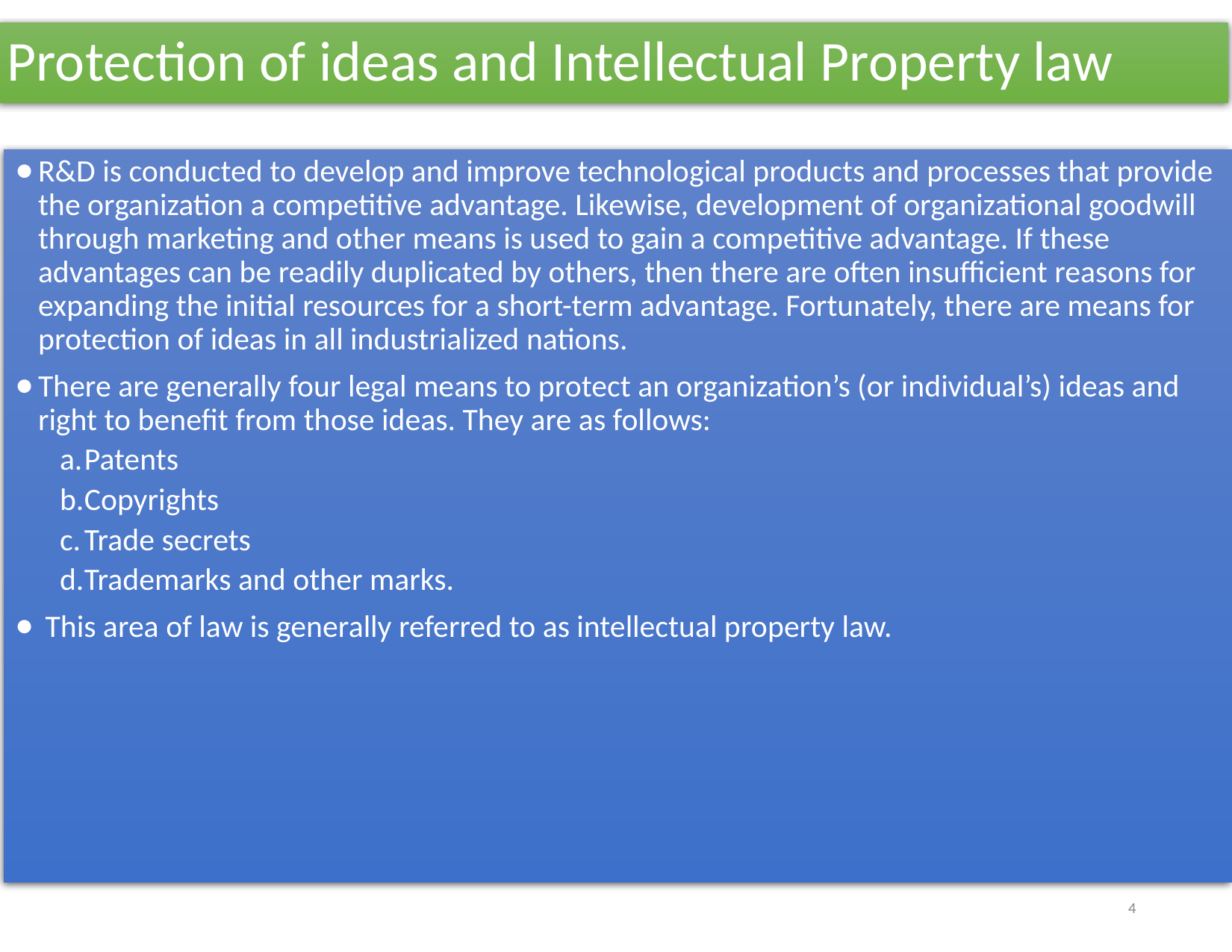

# Protection of ideas and Intellectual Property law
R&D is conducted to develop and improve technological products and processes that provide the organization a competitive advantage. Likewise, development of organizational goodwill through marketing and other means is used to gain a competitive advantage. If these advantages can be readily duplicated by others, then there are often insufficient reasons for expanding the initial resources for a short-term advantage. Fortunately, there are means for protection of ideas in all industrialized nations.
There are generally four legal means to protect an organization’s (or individual’s) ideas and right to benefit from those ideas. They are as follows:
Patents
Copyrights
Trade secrets
Trademarks and other marks.
 This area of law is generally referred to as intellectual property law.
4